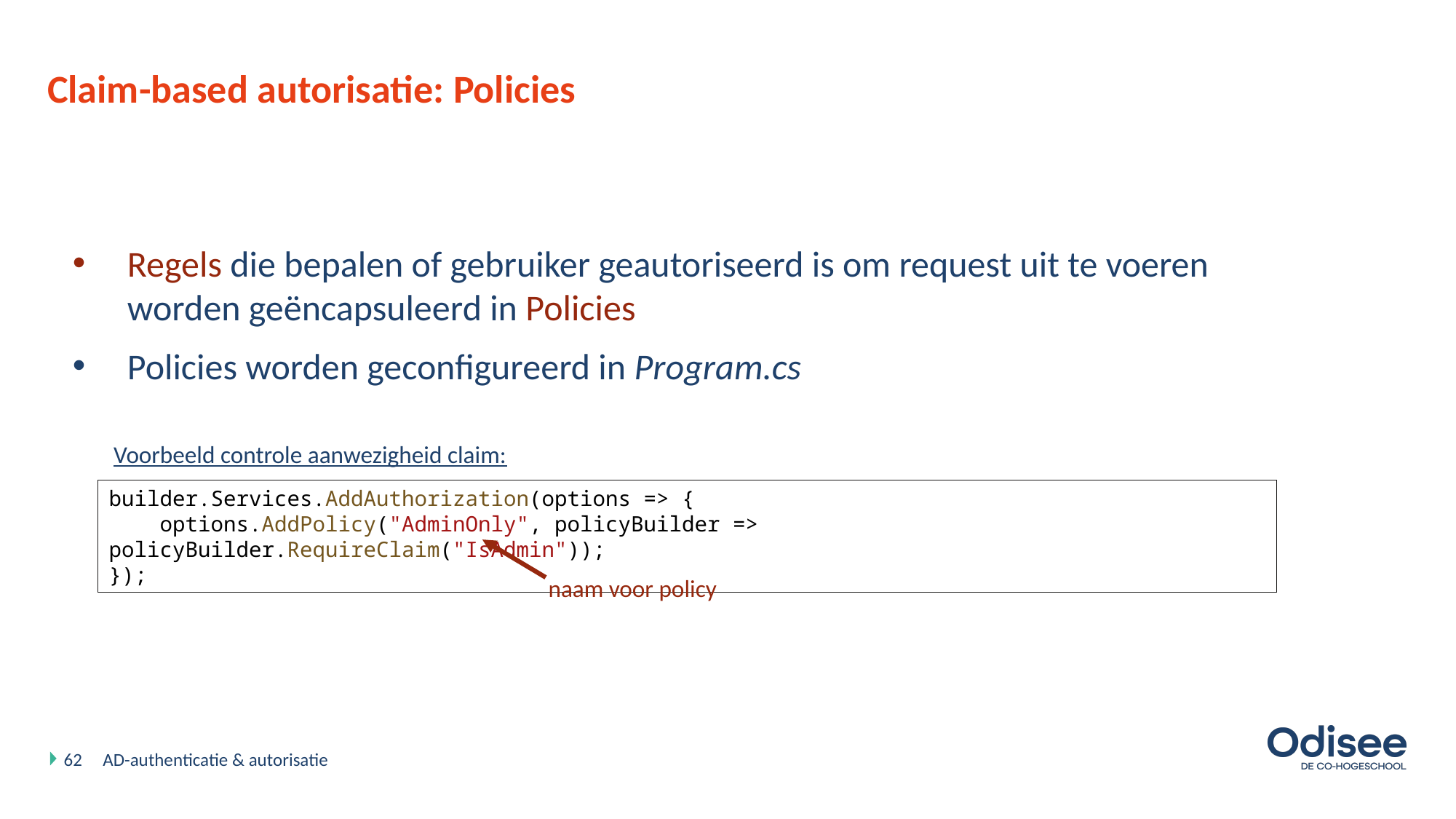

# Claim-based autorisatie: Policies
Regels die bepalen of gebruiker geautoriseerd is om request uit te voeren worden geëncapsuleerd in Policies
Policies worden geconfigureerd in Program.cs
Voorbeeld controle aanwezigheid claim:
builder.Services.AddAuthorization(options => {
    options.AddPolicy("AdminOnly", policyBuilder => policyBuilder.RequireClaim("IsAdmin"));
});
naam voor policy
62
AD-authenticatie & autorisatie